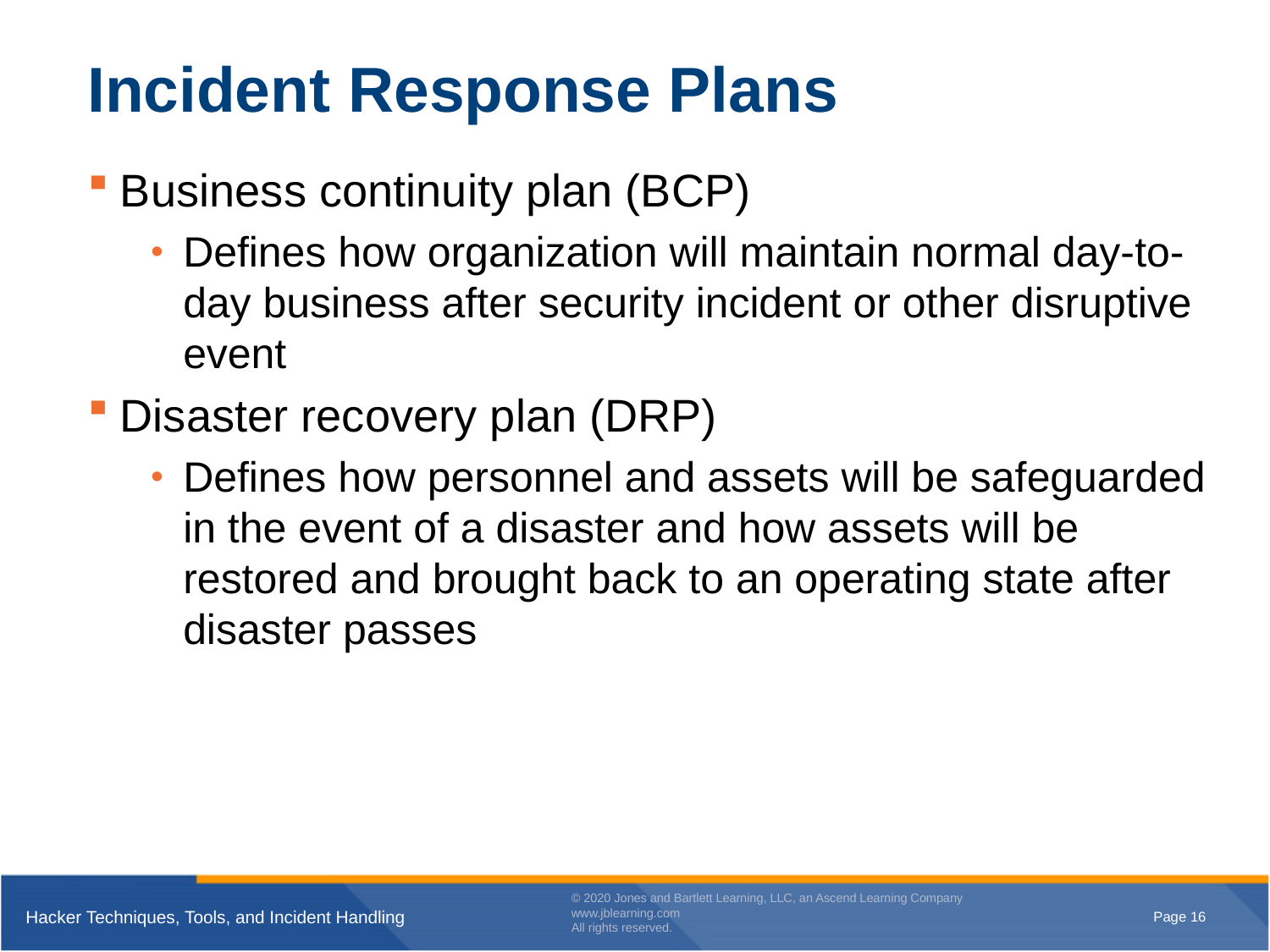

# Incident Response Plans
Business continuity plan (BCP)
Defines how organization will maintain normal day-to-day business after security incident or other disruptive event
Disaster recovery plan (DRP)
Defines how personnel and assets will be safeguarded in the event of a disaster and how assets will be restored and brought back to an operating state after disaster passes